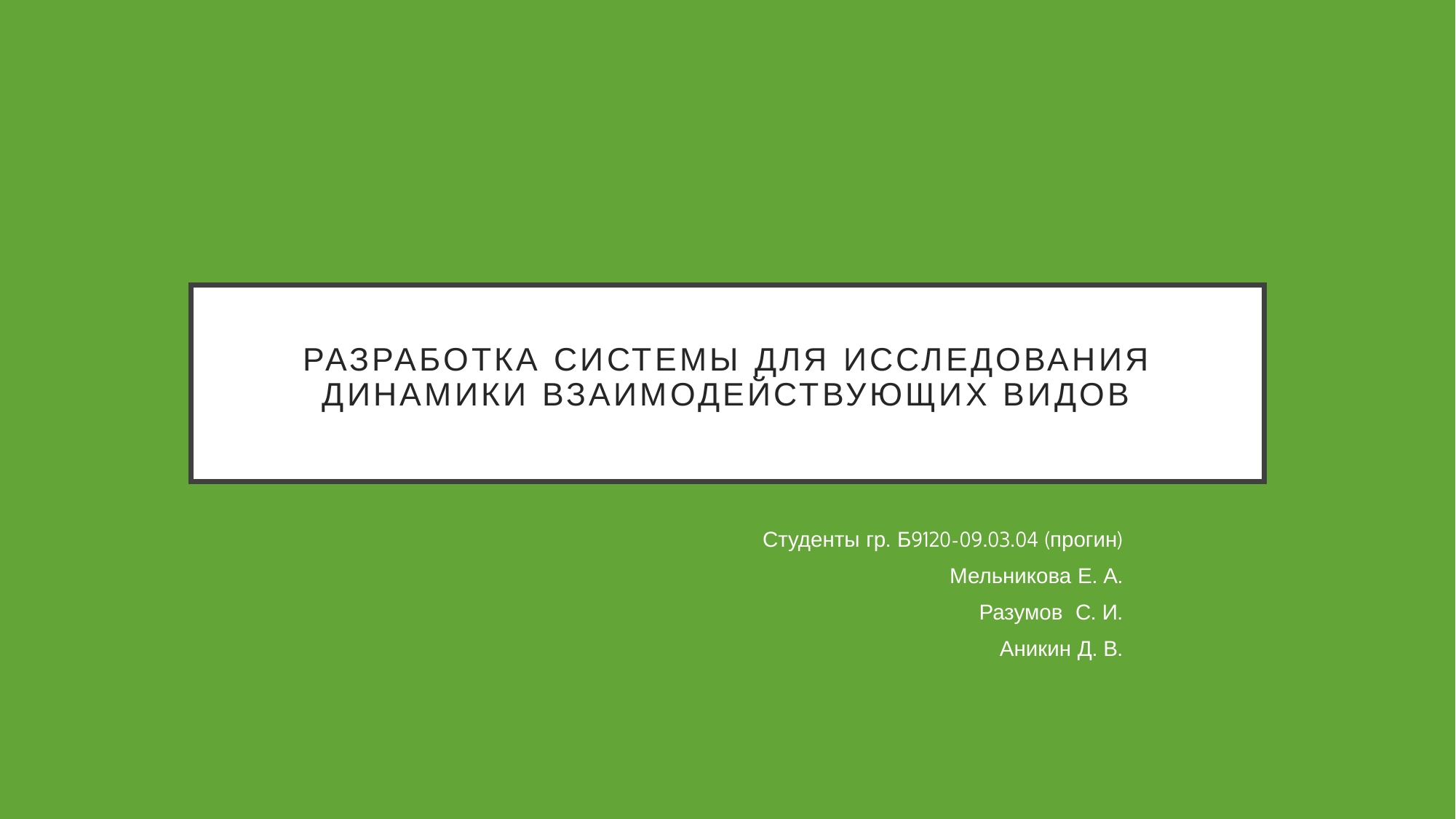

# РАЗРАБОТКА СИСТЕМЫ ДЛЯ ИССЛЕДОВАНИЯ ДИНАМИКИ ВЗАИМОДЕЙСТВУЮЩИХ ВИДОВ
Студенты гр. Б9120-09.03.04 (прогин)
Мельникова Е. А.
Разумов  С. И.
Аникин Д. В.